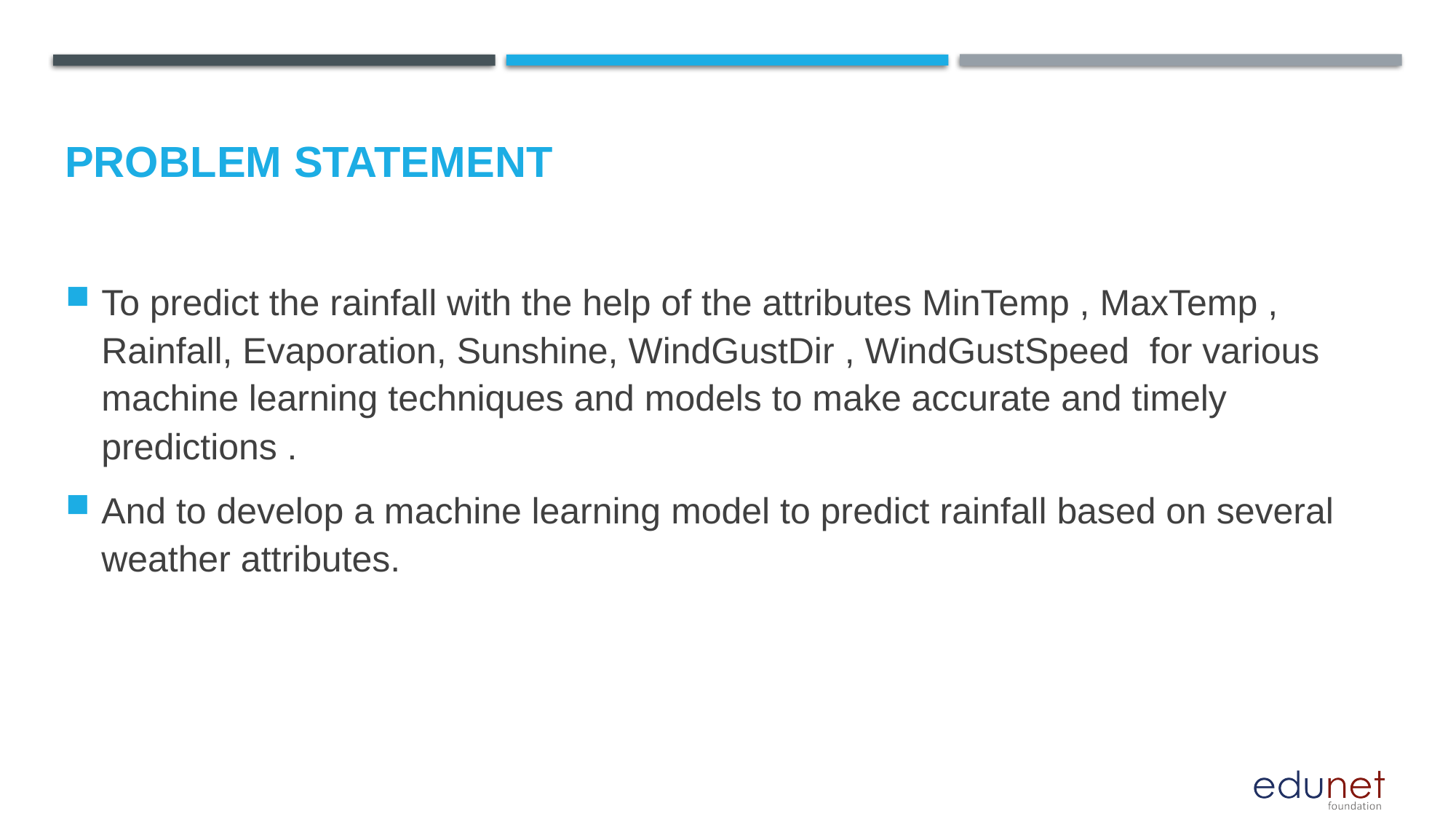

# Problem Statement
To predict the rainfall with the help of the attributes MinTemp , MaxTemp , Rainfall, Evaporation, Sunshine, WindGustDir , WindGustSpeed  for various machine learning techniques and models to make accurate and timely predictions .
And to develop a machine learning model to predict rainfall based on several weather attributes.